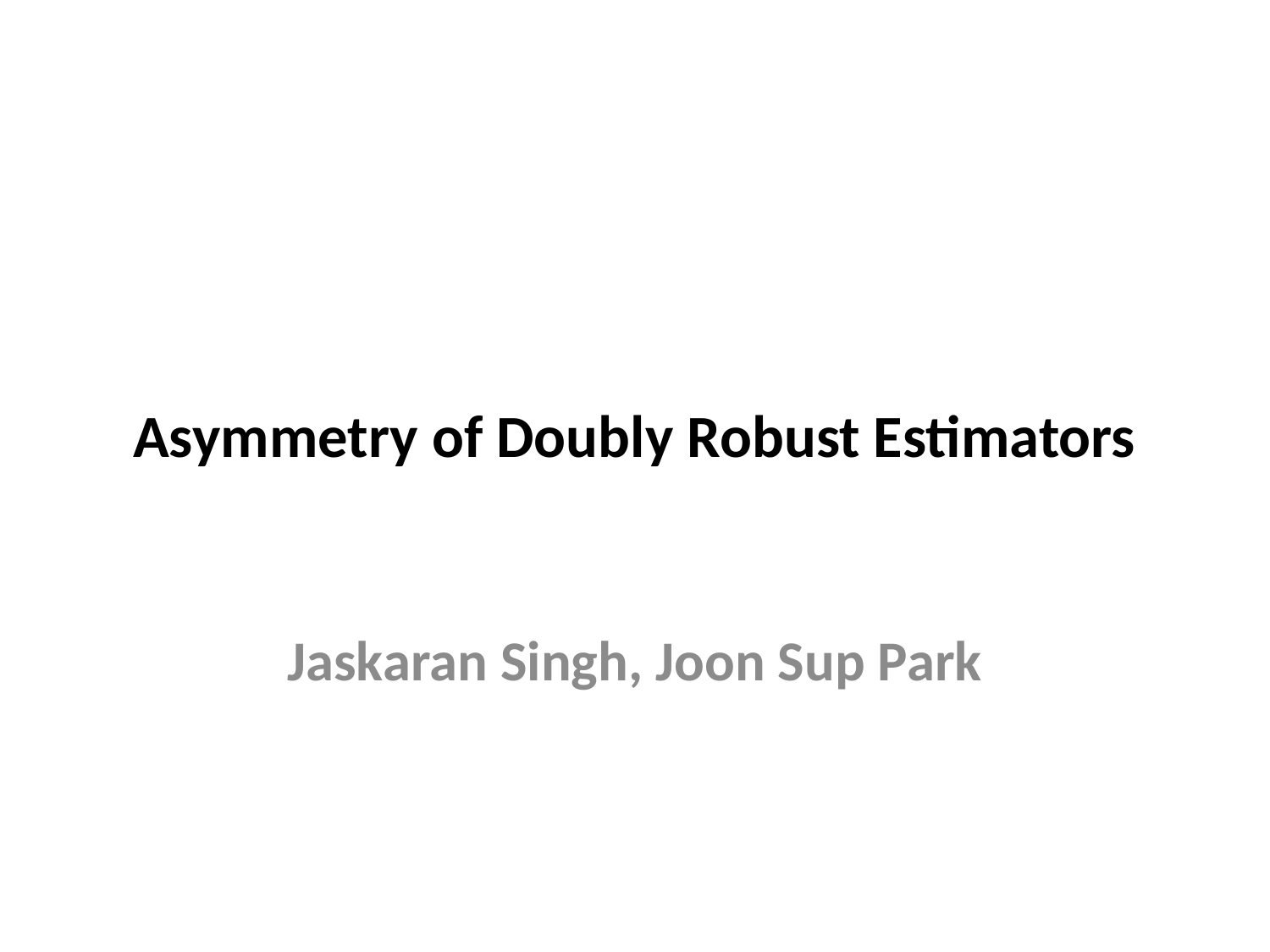

# Asymmetry of Doubly Robust Estimators

 Jaskaran Singh, Joon Sup Park